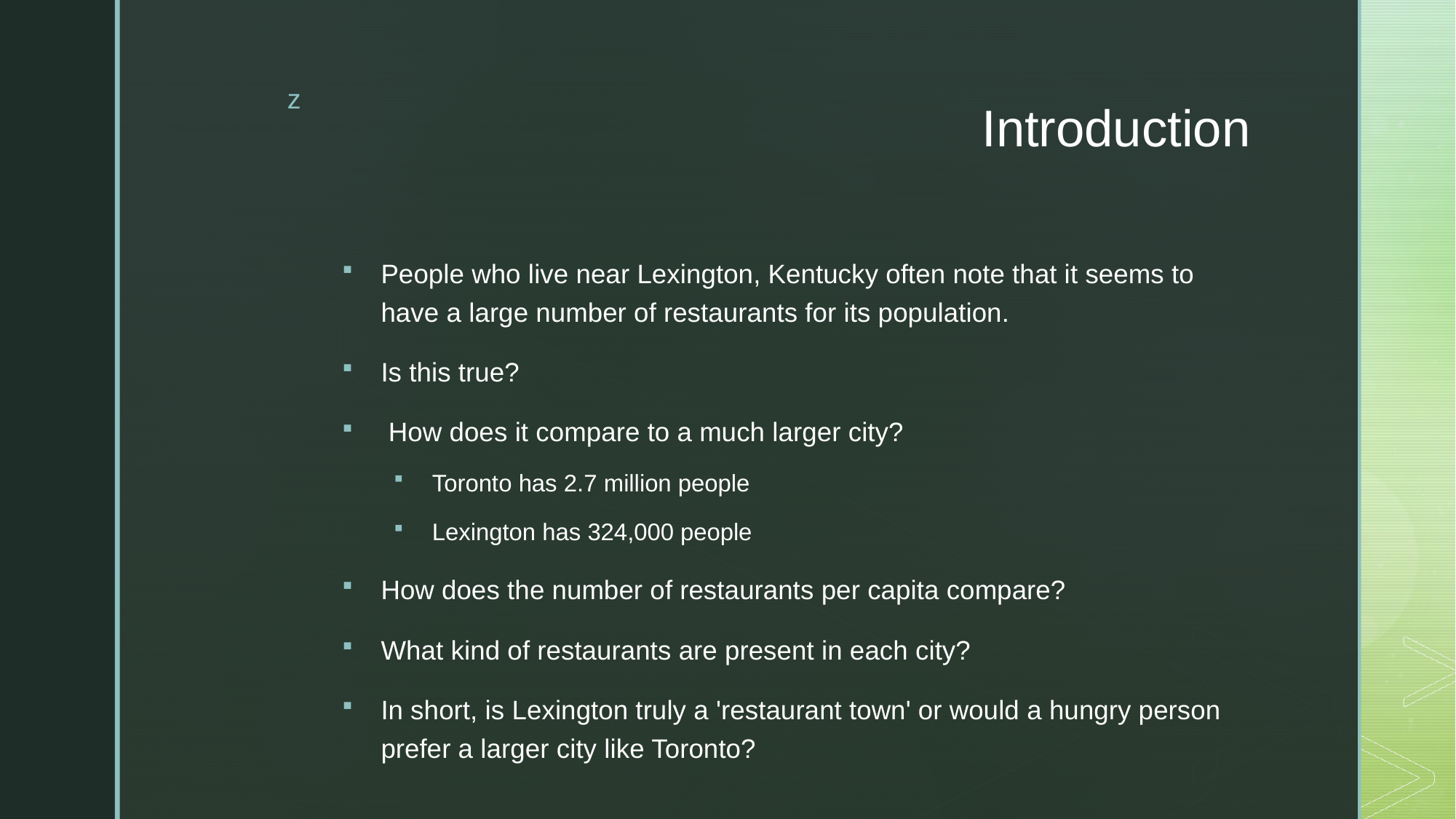

# Introduction
People who live near Lexington, Kentucky often note that it seems to have a large number of restaurants for its population.
Is this true?
 How does it compare to a much larger city?
Toronto has 2.7 million people
Lexington has 324,000 people
How does the number of restaurants per capita compare?
What kind of restaurants are present in each city?
In short, is Lexington truly a 'restaurant town' or would a hungry person prefer a larger city like Toronto?